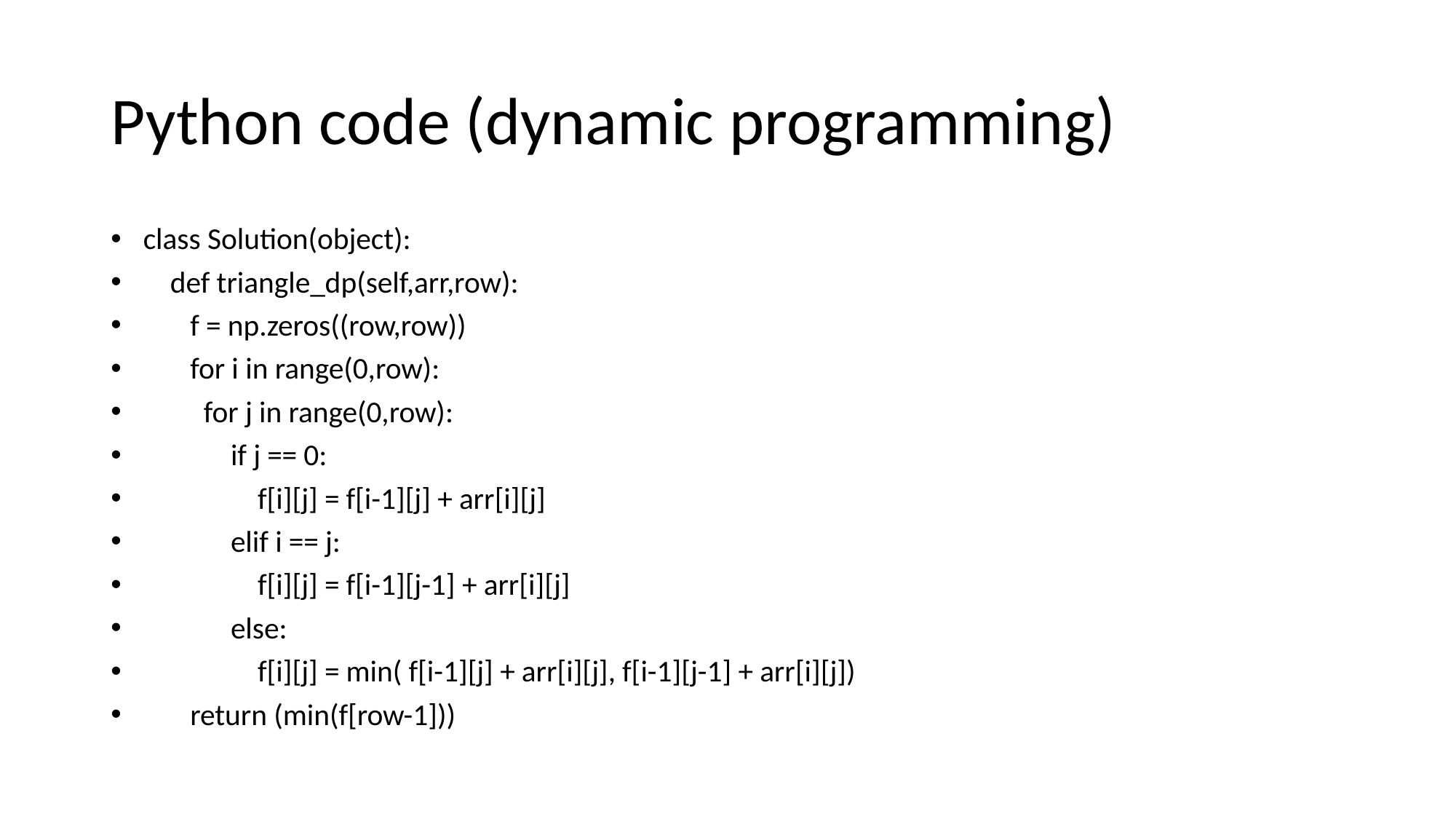

# Python code (dynamic programming)
class Solution(object):
    def triangle_dp(self,arr,row):
       f = np.zeros((row,row))
       for i in range(0,row):
         for j in range(0,row):
             if j == 0:
                 f[i][j] = f[i-1][j] + arr[i][j]
             elif i == j:
                 f[i][j] = f[i-1][j-1] + arr[i][j]
             else:
                 f[i][j] = min( f[i-1][j] + arr[i][j], f[i-1][j-1] + arr[i][j])
       return (min(f[row-1]))